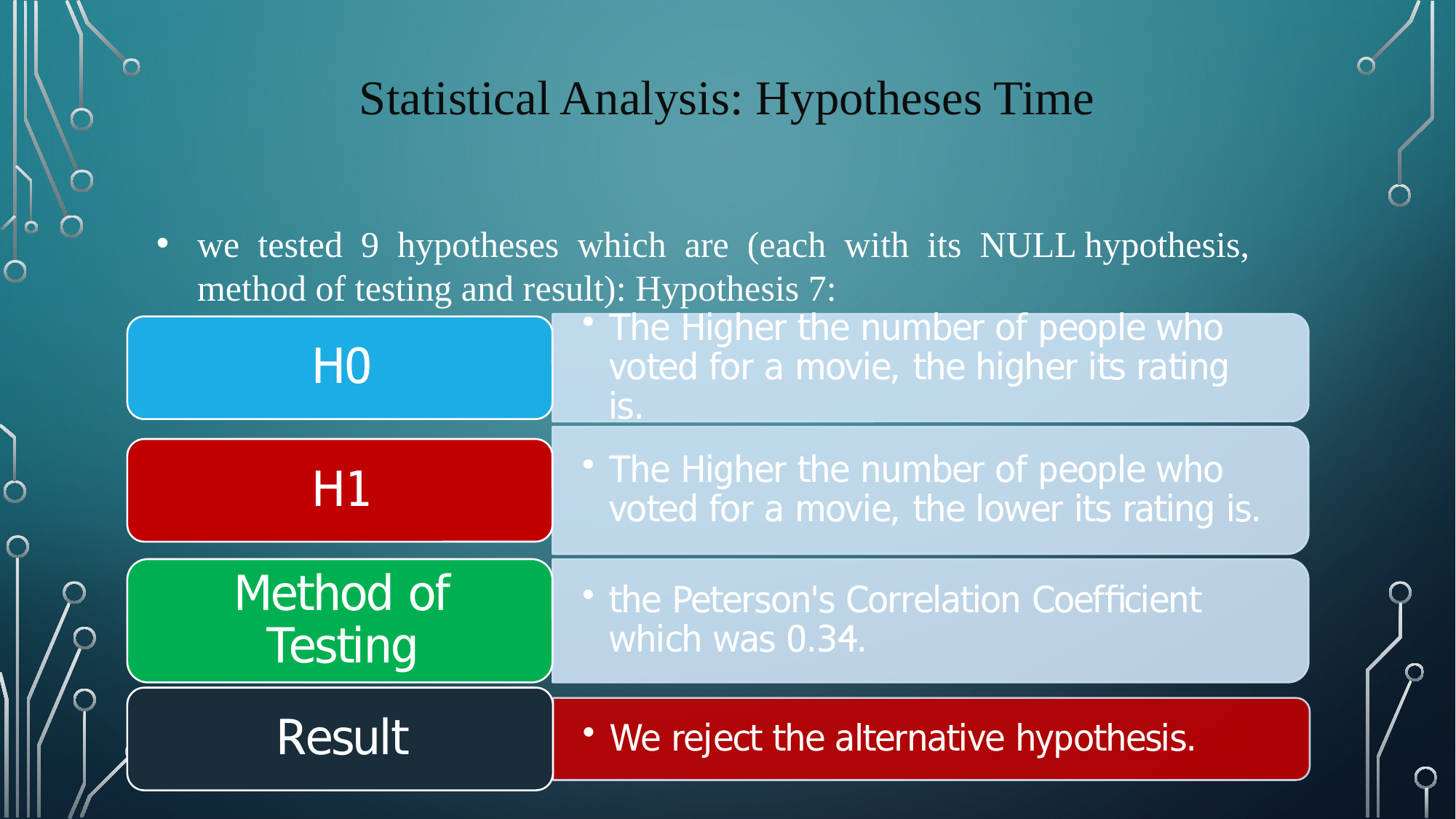

Statistical Analysis: Hypotheses Time
we  tested  9  hypotheses  which  are  (each  with  its  NULL hypothesis, method of testing and result): Hypothesis 7:

The Higher the number of people who voted for a movie, the higher its rating is.
H0
The Higher the number of people who voted for a movie, the lower its rating is.
H1
the Peterson's Correlation Coefficient which was 0.34.
Method of Testing
We reject the alternative hypothesis.
Result